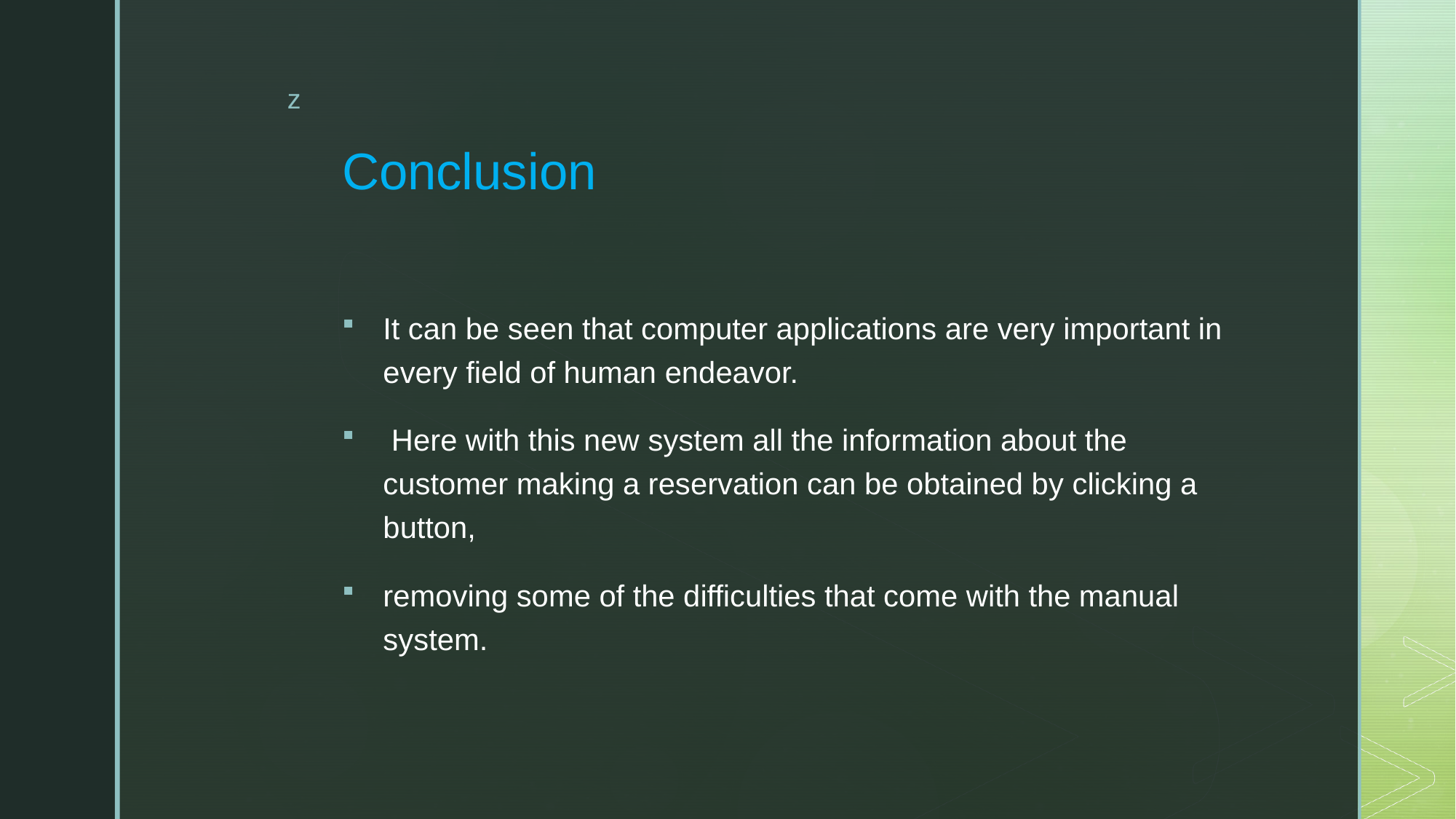

# Conclusion
It can be seen that computer applications are very important in every field of human endeavor.
 Here with this new system all the information about the customer making a reservation can be obtained by clicking a button,
removing some of the difficulties that come with the manual system.